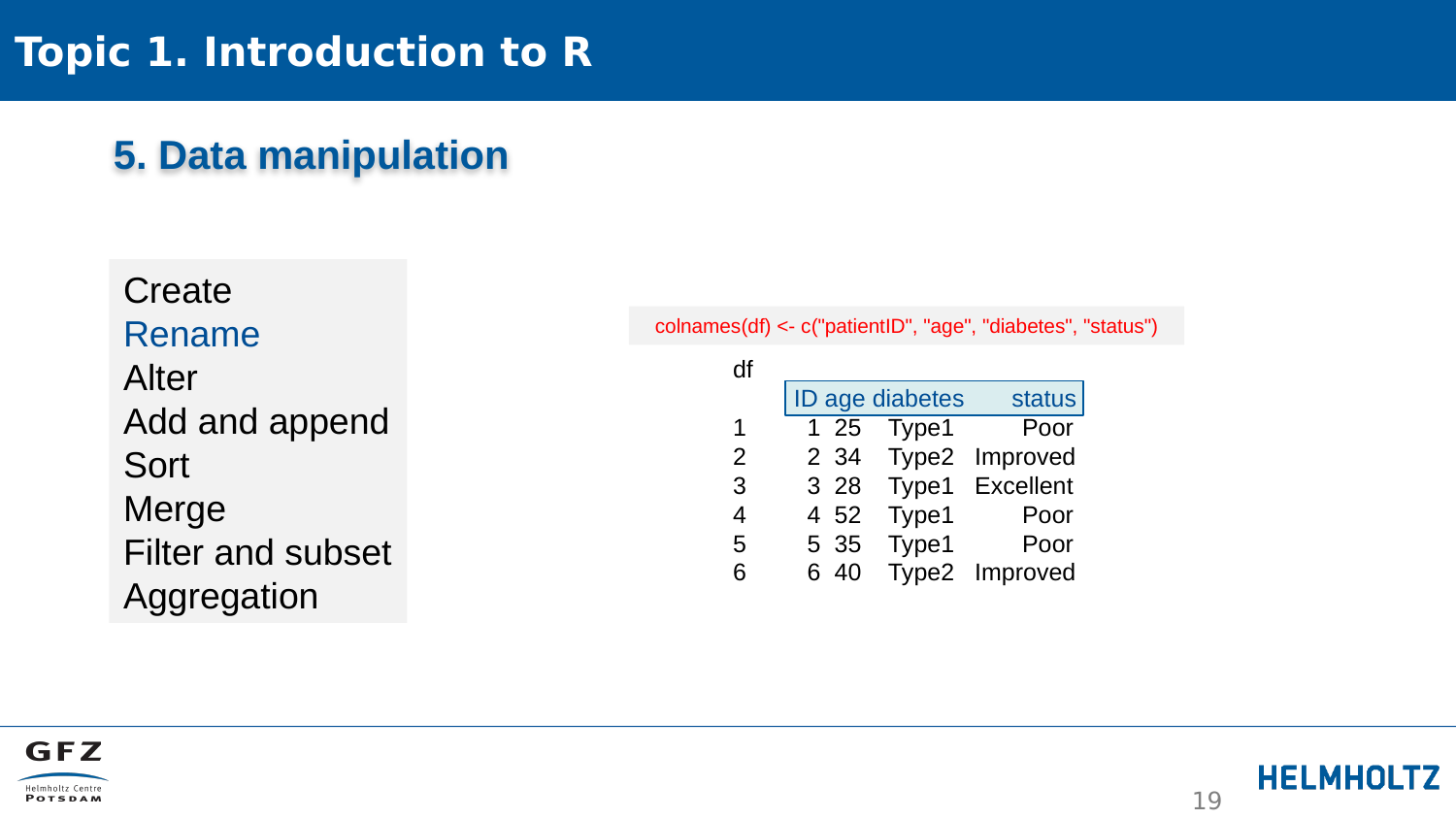

Topic 1. Introduction to R
5. Data manipulation
Create
Rename
Alter
Add and append
Sort
Merge
Filter and subset
Aggregation
colnames(df) <- c("patientID", "age", "diabetes", "status")
df
         ID age diabetes       status
1         1  25    Type1          Poor
2         2  34    Type2   Improved
3         3  28    Type1   Excellent
4         4  52    Type1          Poor
5         5  35    Type1          Poor
6         6  40    Type2   Improved

19